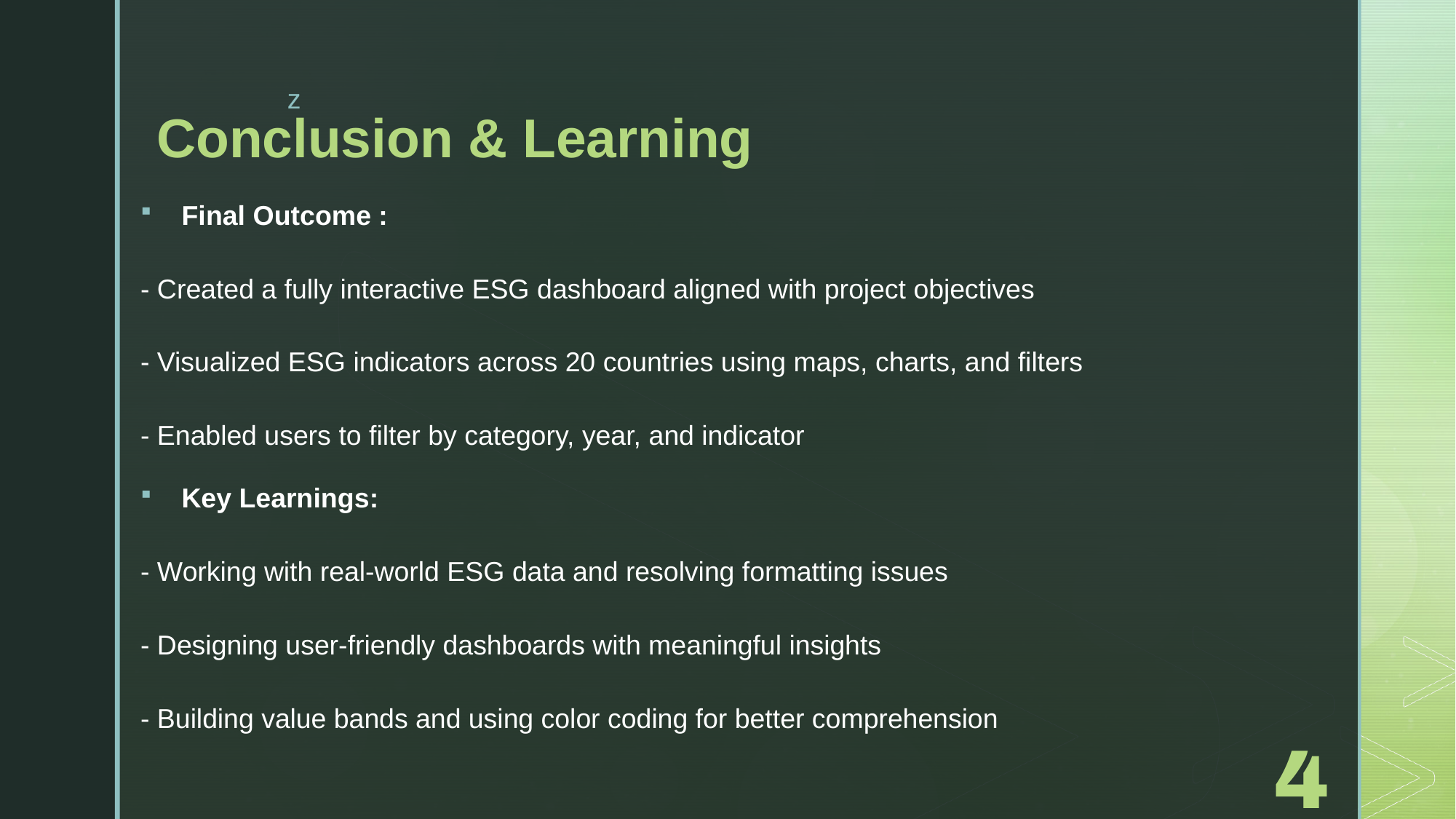

# Conclusion & Learning
Final Outcome :
- Created a fully interactive ESG dashboard aligned with project objectives
- Visualized ESG indicators across 20 countries using maps, charts, and filters
- Enabled users to filter by category, year, and indicator
Key Learnings:
- Working with real-world ESG data and resolving formatting issues
- Designing user-friendly dashboards with meaningful insights
- Building value bands and using color coding for better comprehension
4